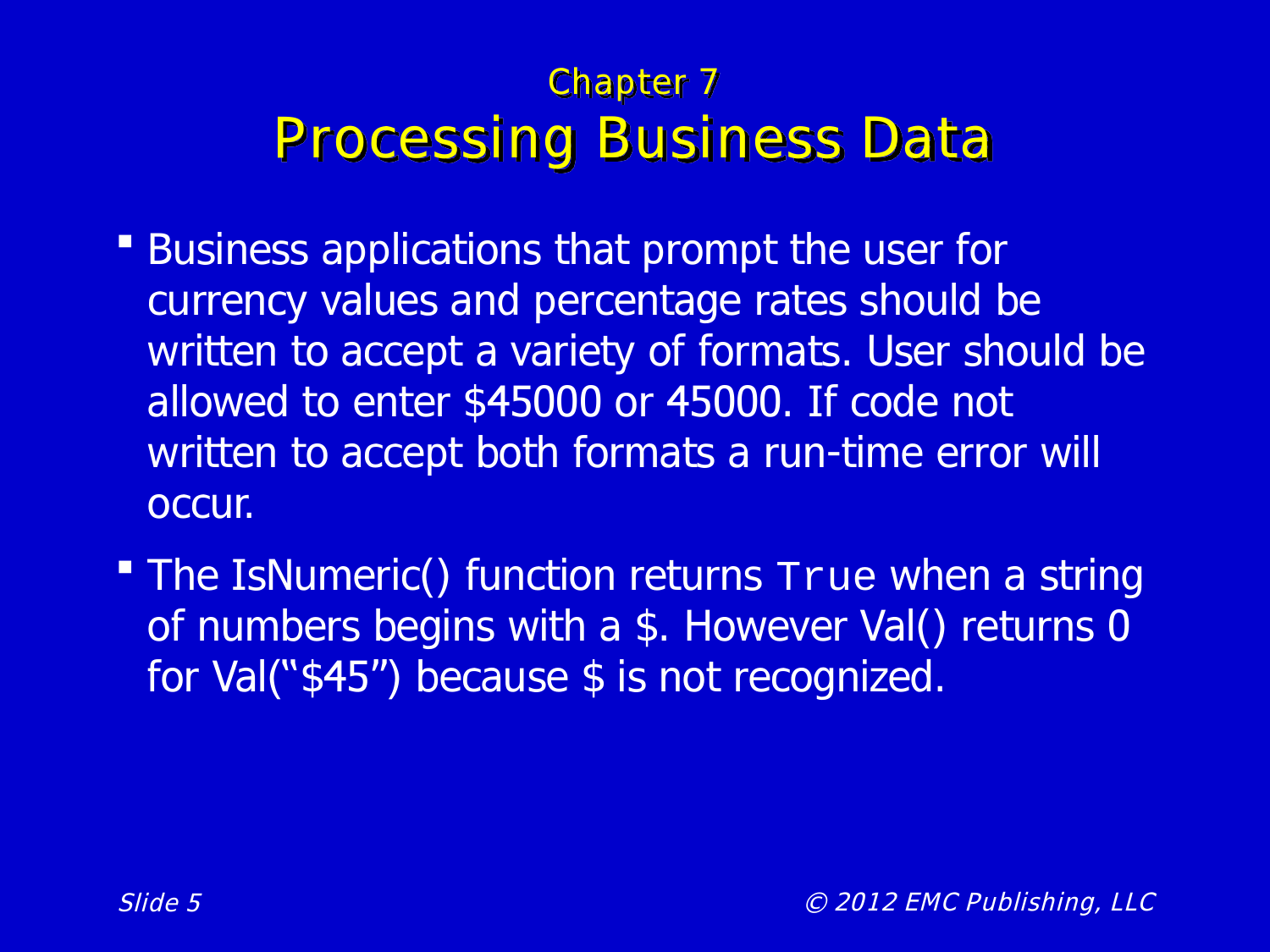

# Chapter 7 Processing Business Data
Business applications that prompt the user for currency values and percentage rates should be written to accept a variety of formats. User should be allowed to enter $45000 or 45000. If code not written to accept both formats a run-time error will occur.
The IsNumeric() function returns True when a string of numbers begins with a $. However Val() returns 0 for Val(“$45”) because $ is not recognized.
© 2012 EMC Publishing, LLC
Slide 5